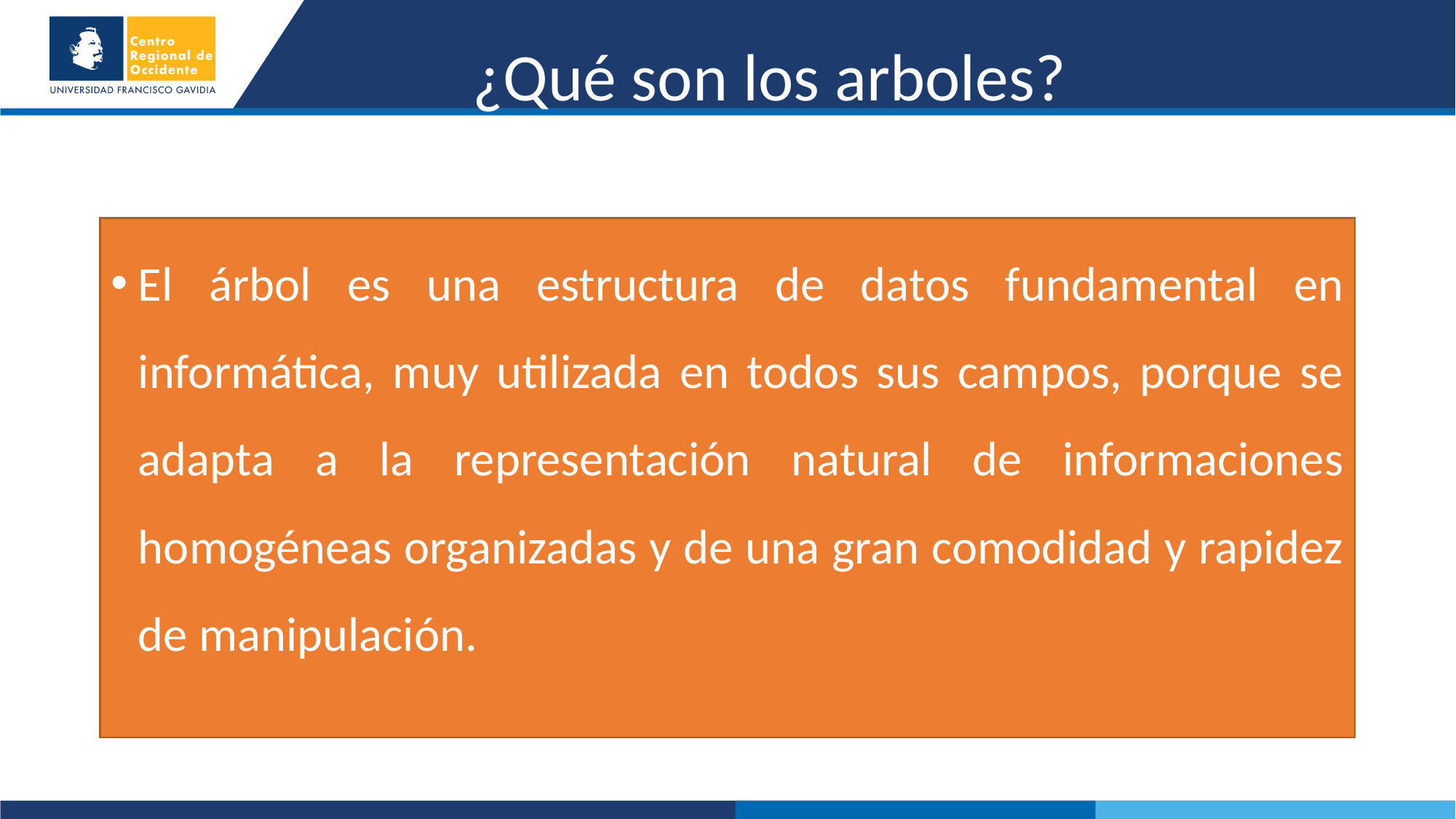

# ¿Qué son los arboles?
El árbol es una estructura de datos fundamental en informática, muy utilizada en todos sus campos, porque se adapta a la representación natural de informaciones homogéneas organizadas y de una gran comodidad y rapidez de manipulación.